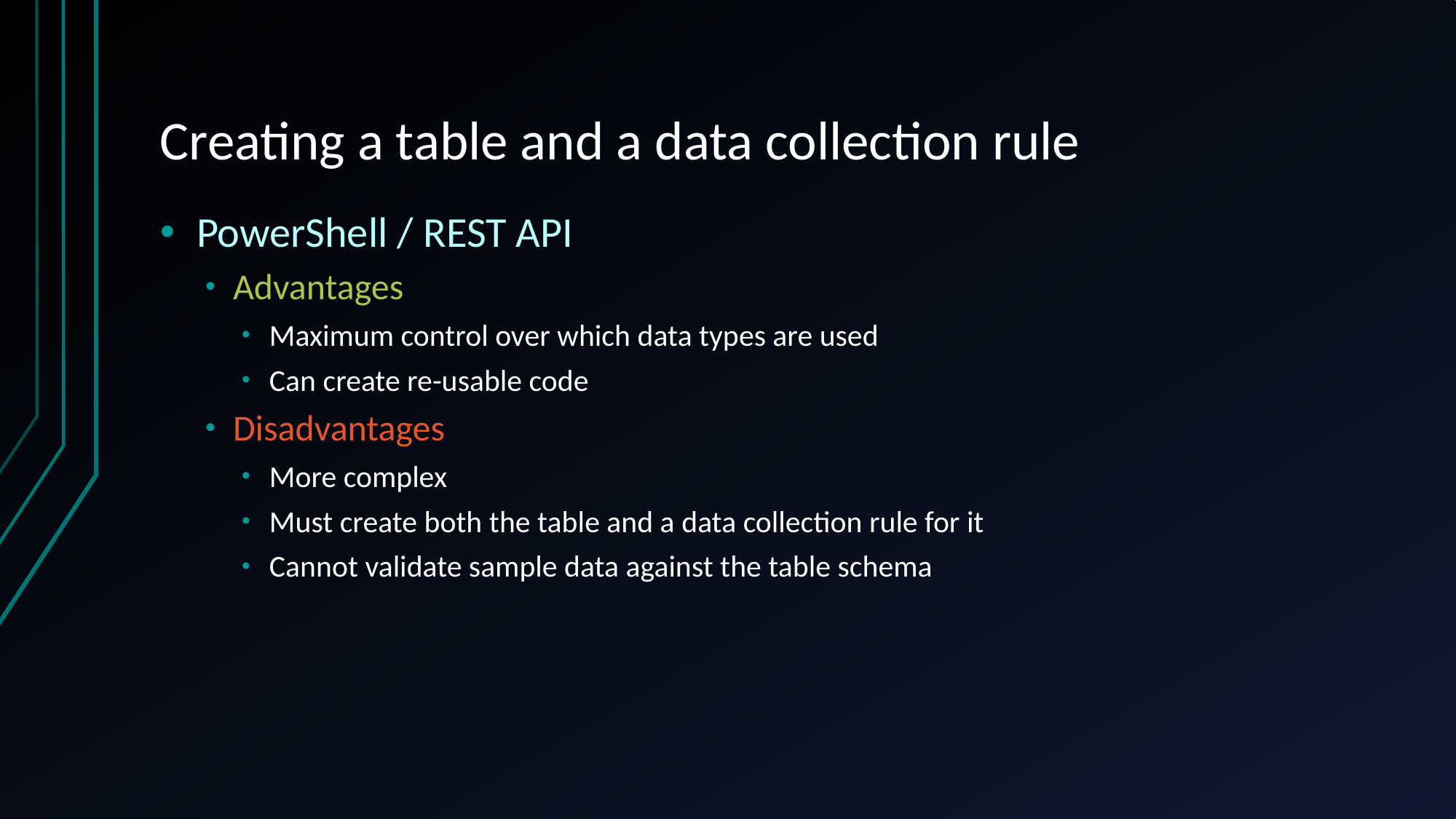

# Creating a table and a data collection rule
PowerShell / REST API
Advantages
Maximum control over which data types are used
Can create re-usable code
Disadvantages
More complex
Must create both the table and a data collection rule for it
Cannot validate sample data against the table schema